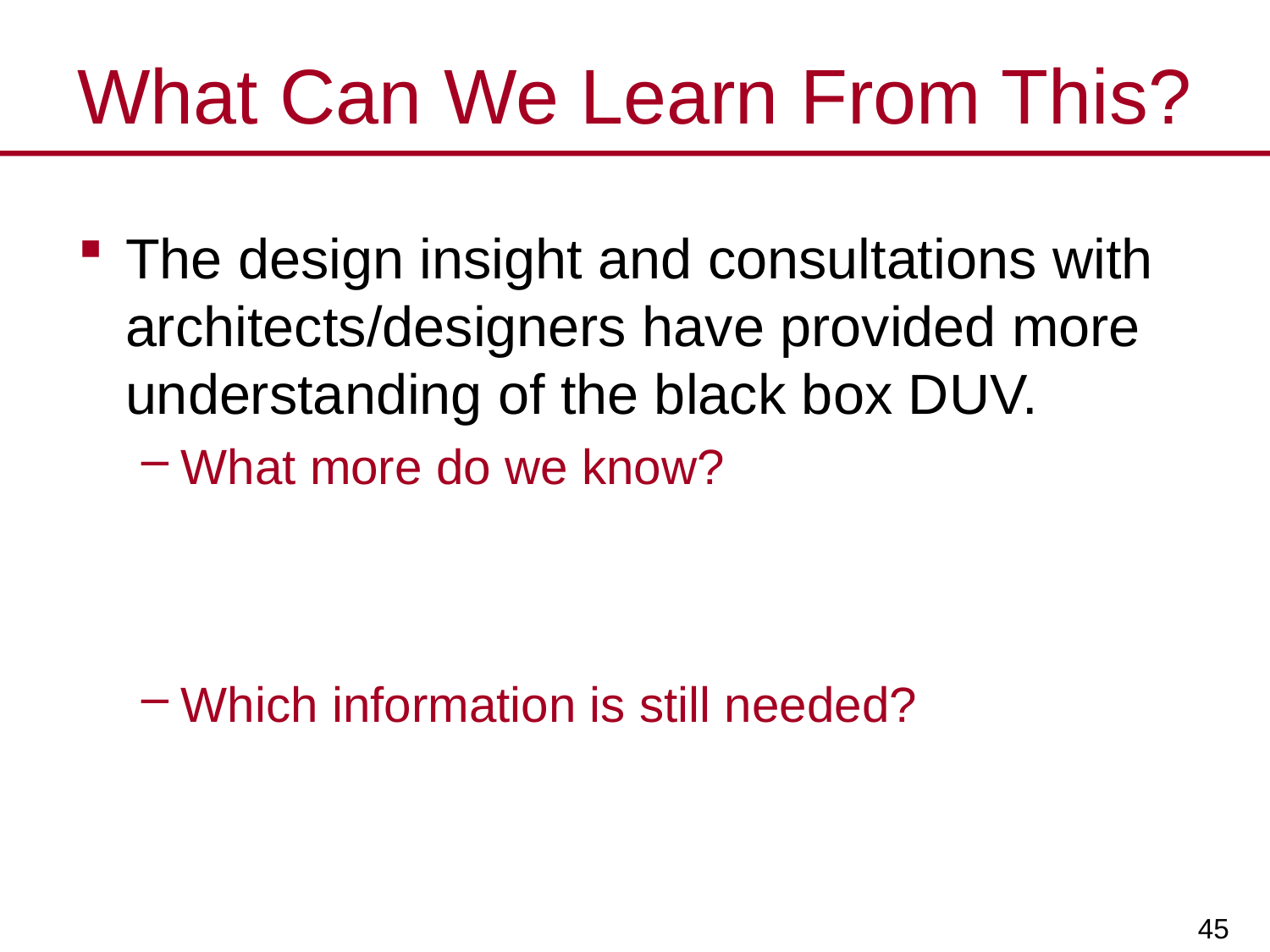

# What Can We Learn From This?
The design insight and consultations with architects/designers have provided more understanding of the black box DUV.
What more do we know?

Which information is still needed?